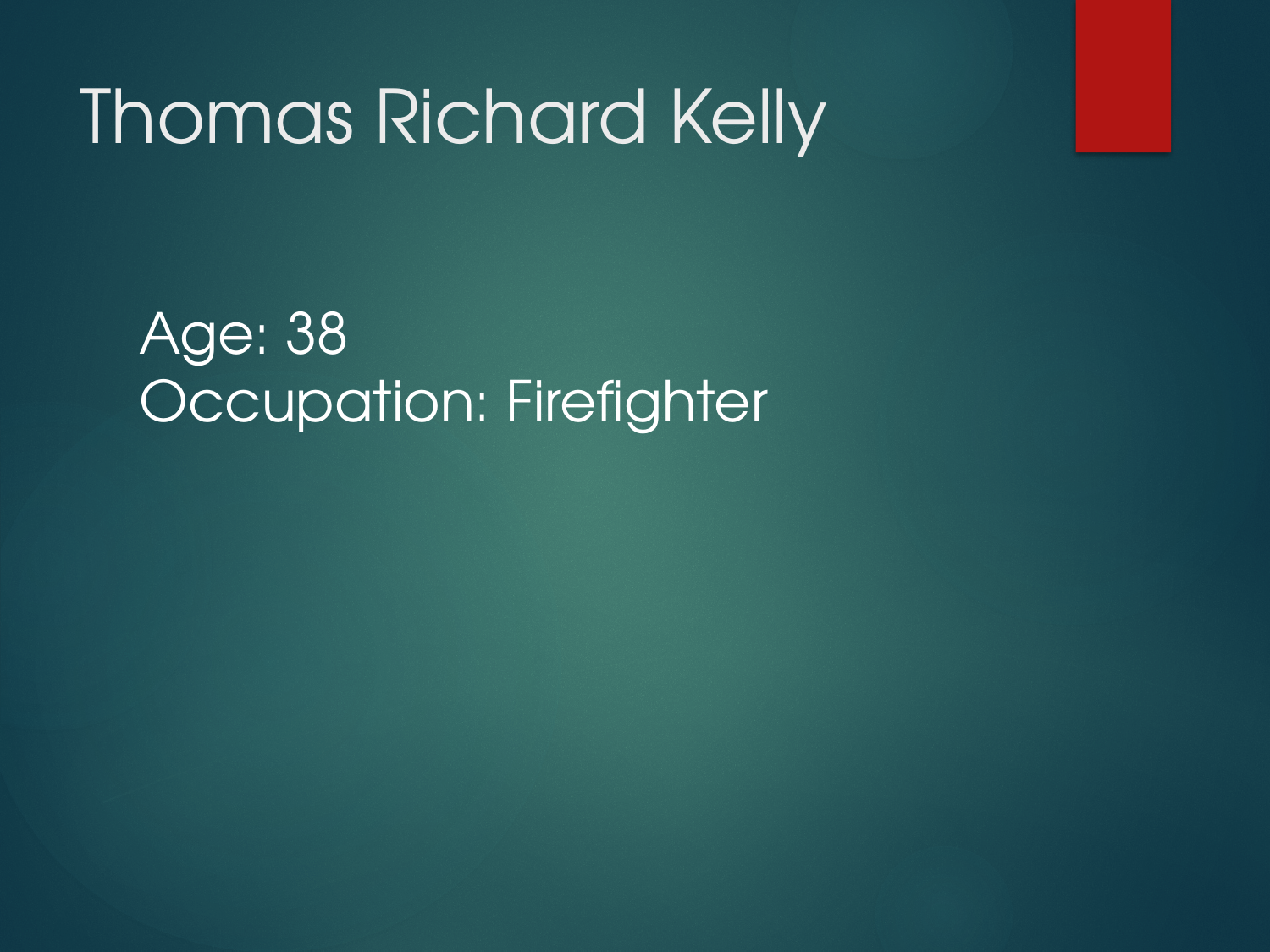

# Thomas Richard Kelly

Age: 38
Occupation: Firefighter